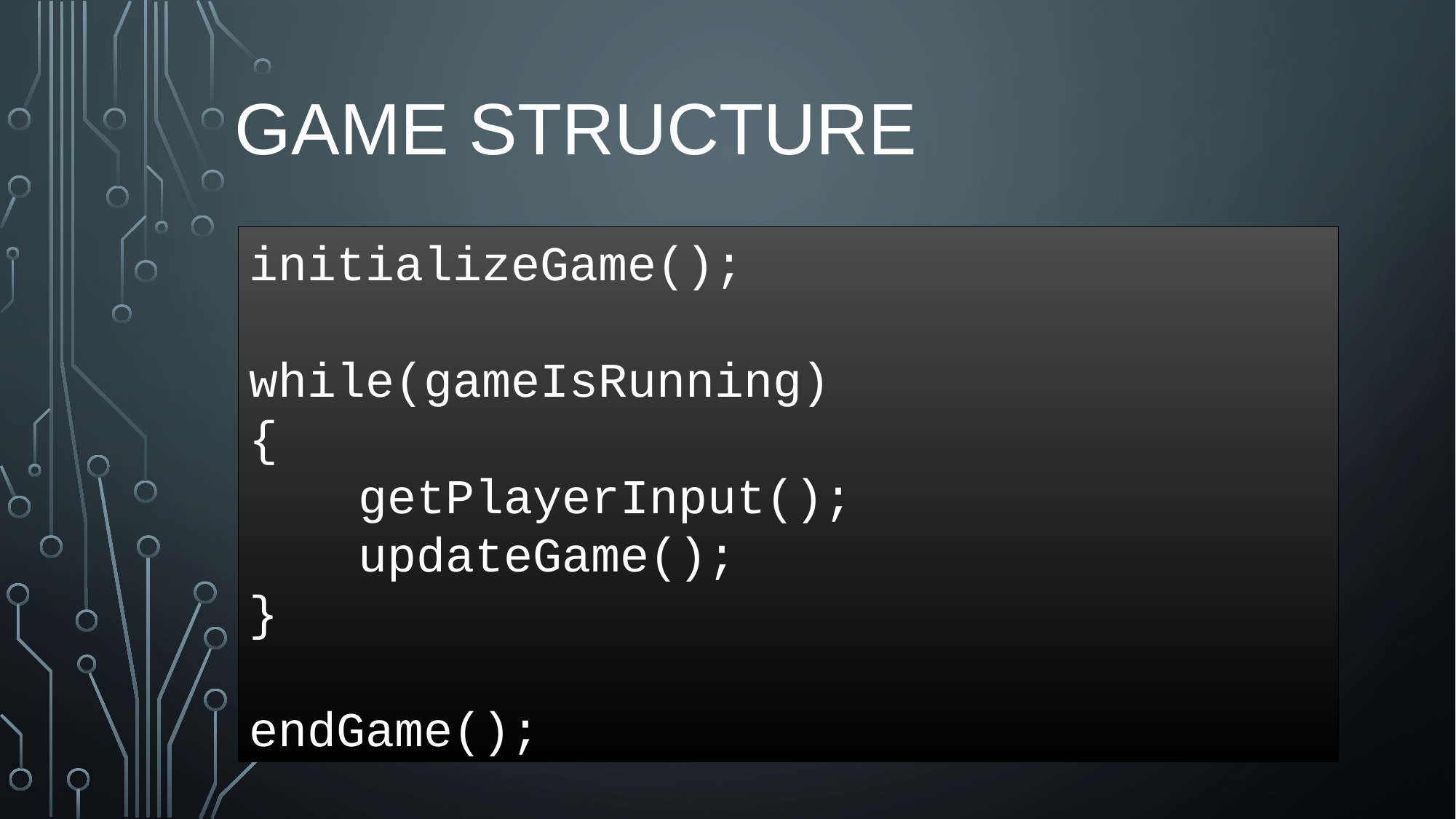

# game structure
initializeGame();

while(gameIsRunning)
{
	getPlayerInput();
	updateGame();
}

endGame();